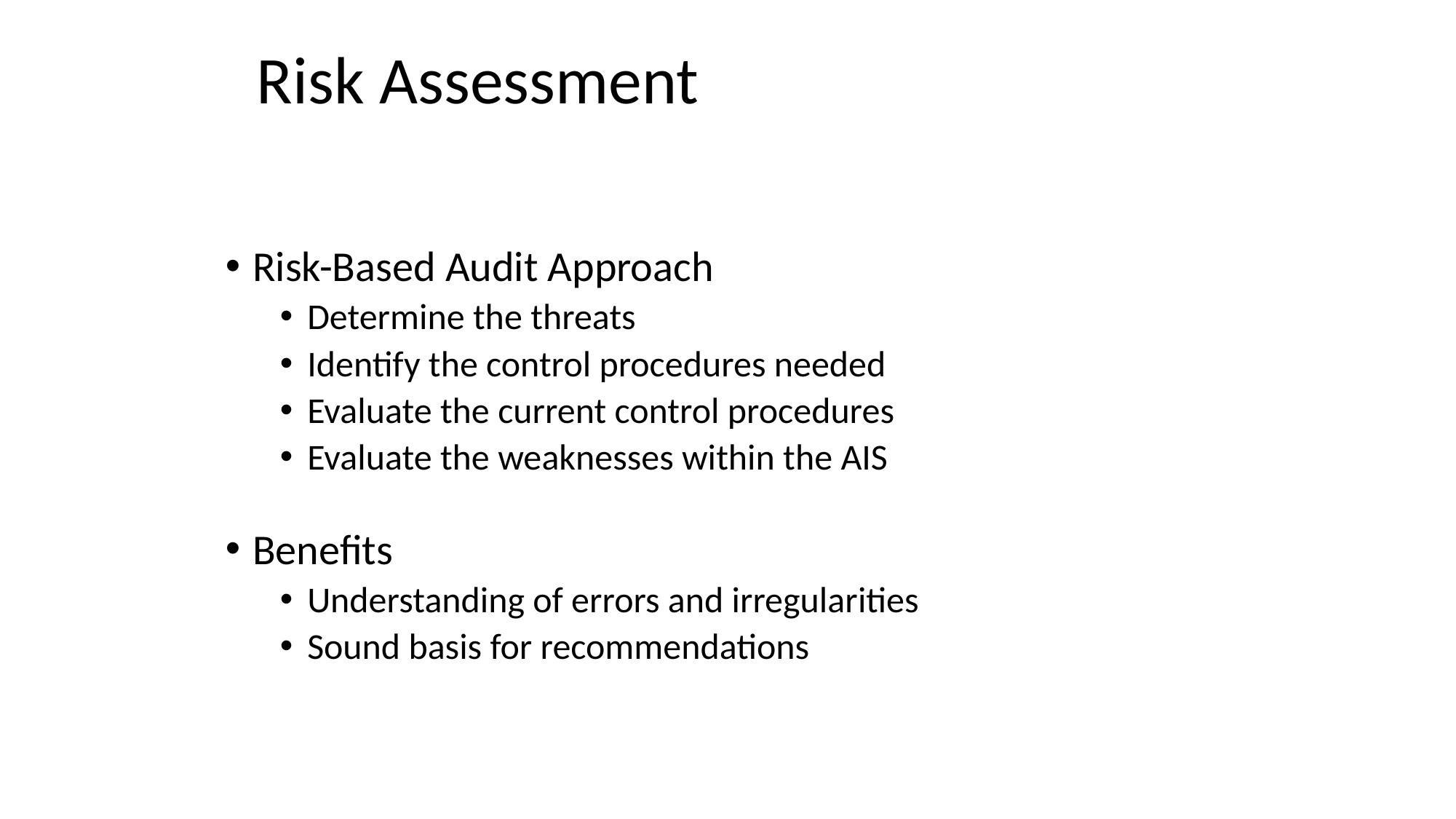

# Risk Assessment
Risk-Based Audit Approach
Determine the threats
Identify the control procedures needed
Evaluate the current control procedures
Evaluate the weaknesses within the AIS

Benefits
Understanding of errors and irregularities
Sound basis for recommendations